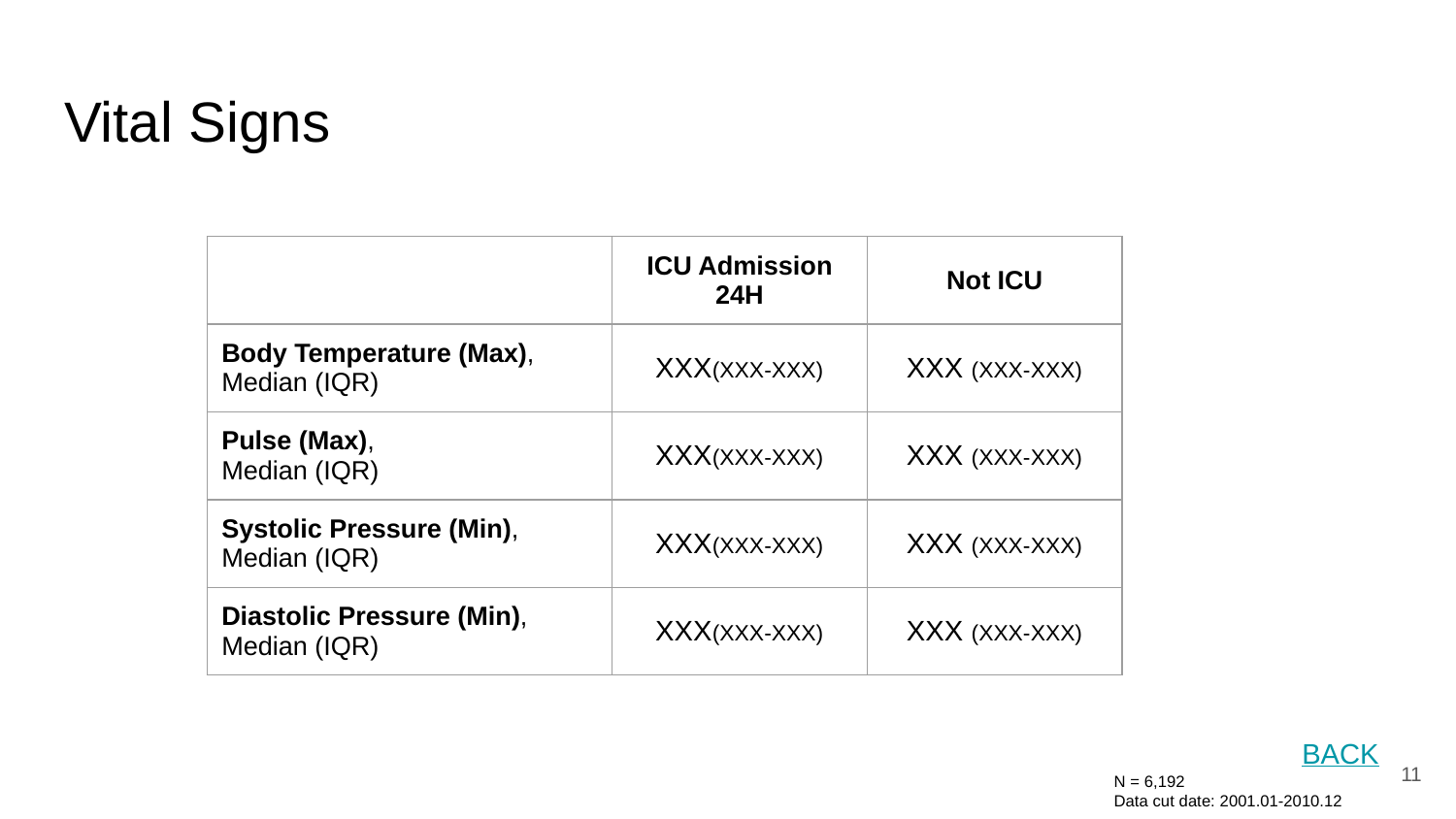

# Vital Signs
|  | ICU Admission 24H | Not ICU |
| --- | --- | --- |
| Body Temperature (Max), Median (IQR) | XXX(XXX-XXX) | XXX (XXX-XXX) |
| Pulse (Max), Median (IQR) | XXX(XXX-XXX) | XXX (XXX-XXX) |
| Systolic Pressure (Min), Median (IQR) | XXX(XXX-XXX) | XXX (XXX-XXX) |
| Diastolic Pressure (Min), Median (IQR) | XXX(XXX-XXX) | XXX (XXX-XXX) |
BACK
11
N = 6,192
Data cut date: 2001.01-2010.12